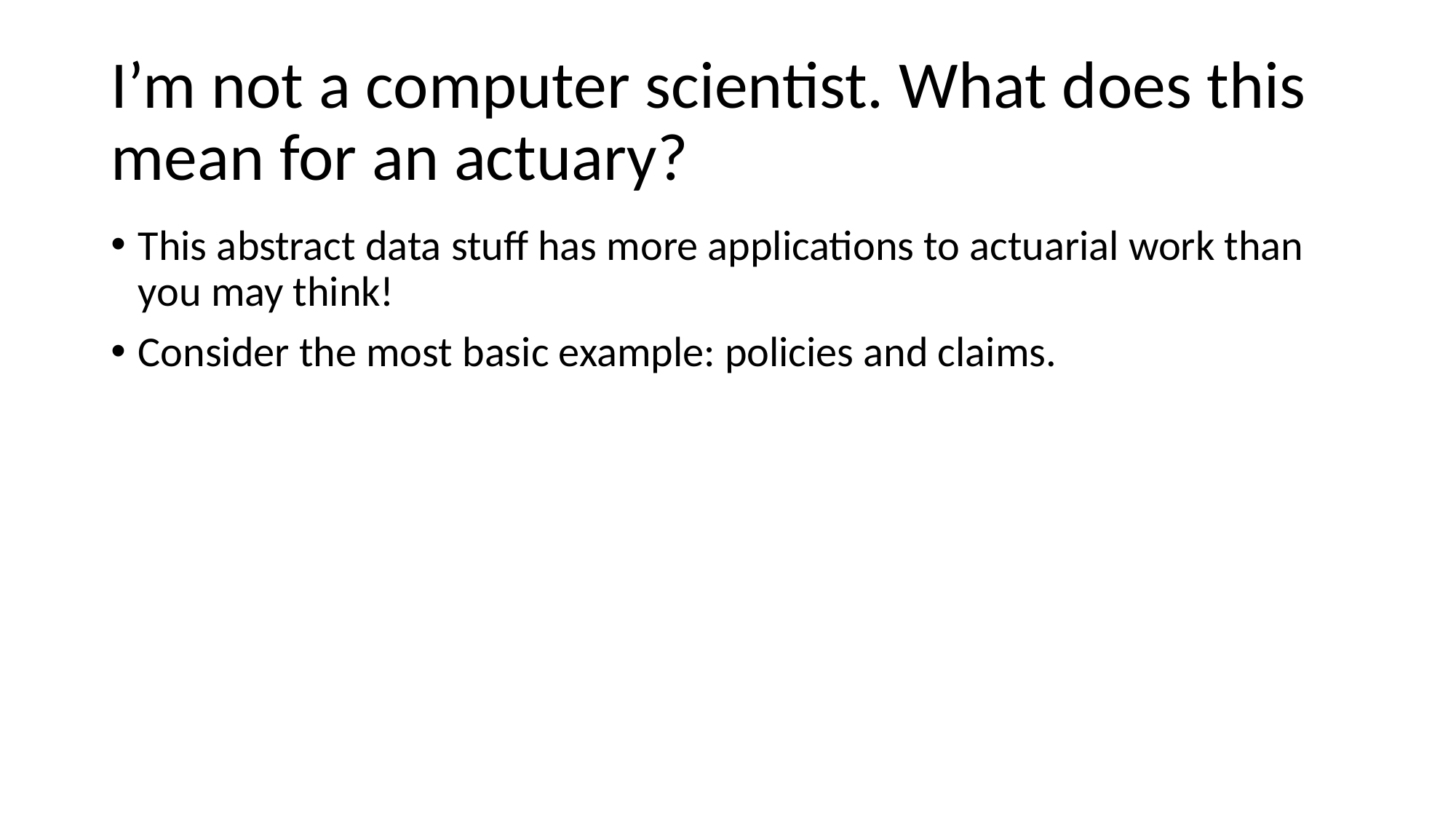

# I’m not a computer scientist. What does this mean for an actuary?
This abstract data stuff has more applications to actuarial work than you may think!
Consider the most basic example: policies and claims.